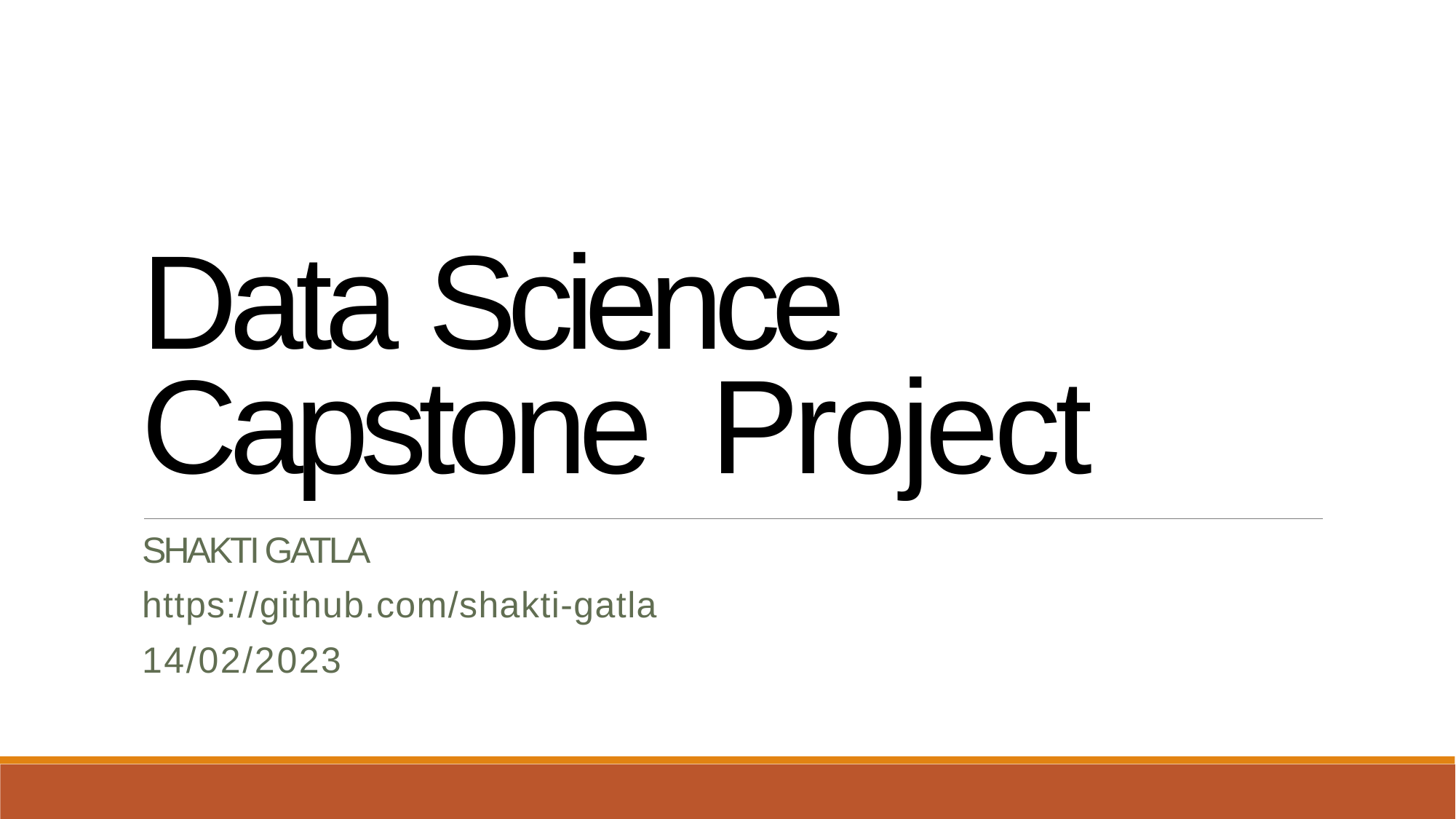

Data Science Capstone  Project
SHAKTI GATLA
https://github.com/shakti-gatla
14/02/2023